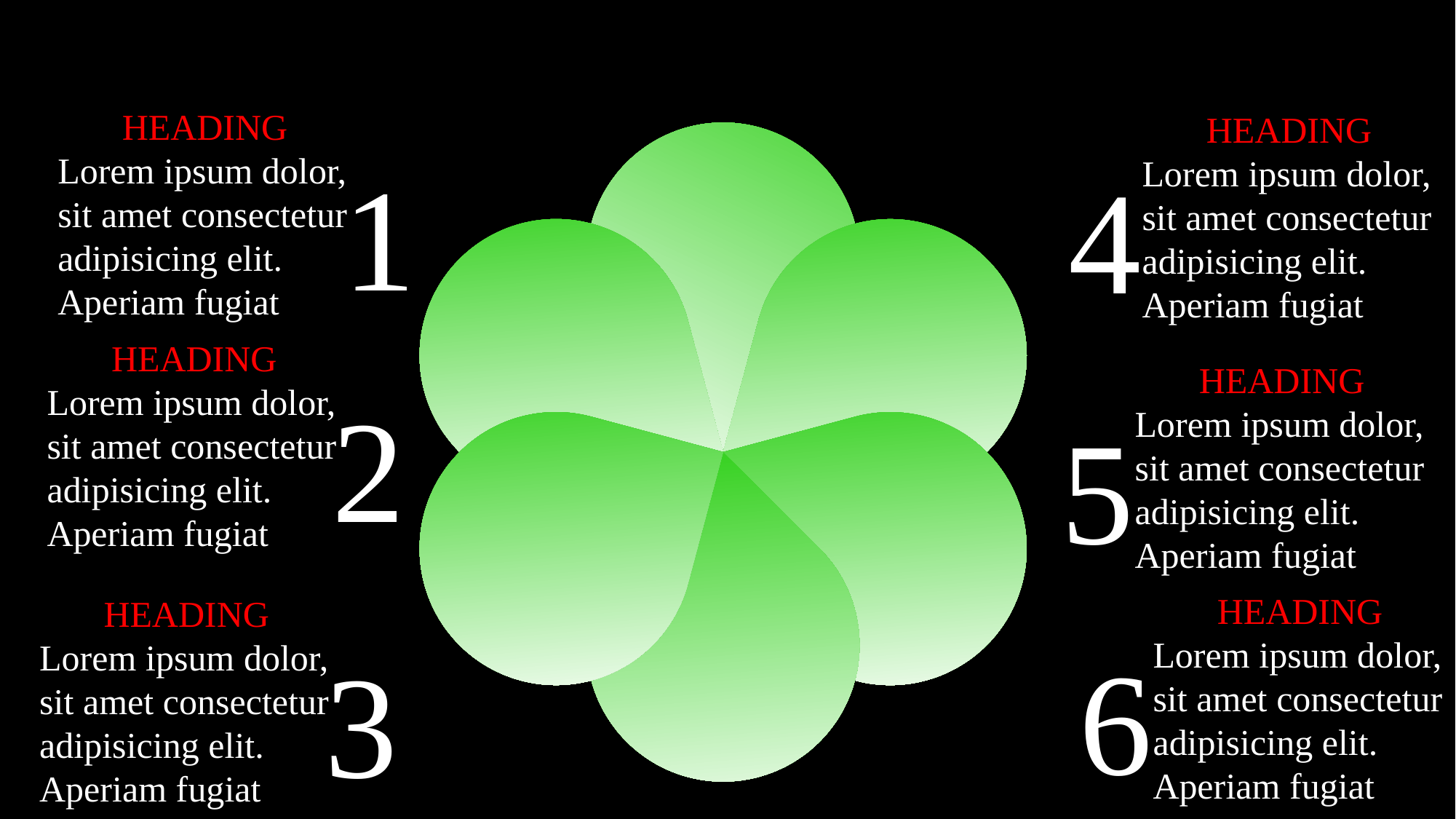

HEADING
Lorem ipsum dolor, sit amet consectetur adipisicing elit. Aperiam fugiat
HEADING
Lorem ipsum dolor, sit amet consectetur adipisicing elit. Aperiam fugiat

1
4
HEADING
Lorem ipsum dolor, sit amet consectetur adipisicing elit. Aperiam fugiat
HEADING
Lorem ipsum dolor, sit amet consectetur adipisicing elit. Aperiam fugiat
2
5
HEADING
Lorem ipsum dolor, sit amet consectetur adipisicing elit. Aperiam fugiat
HEADING
Lorem ipsum dolor, sit amet consectetur adipisicing elit. Aperiam fugiat
6
3